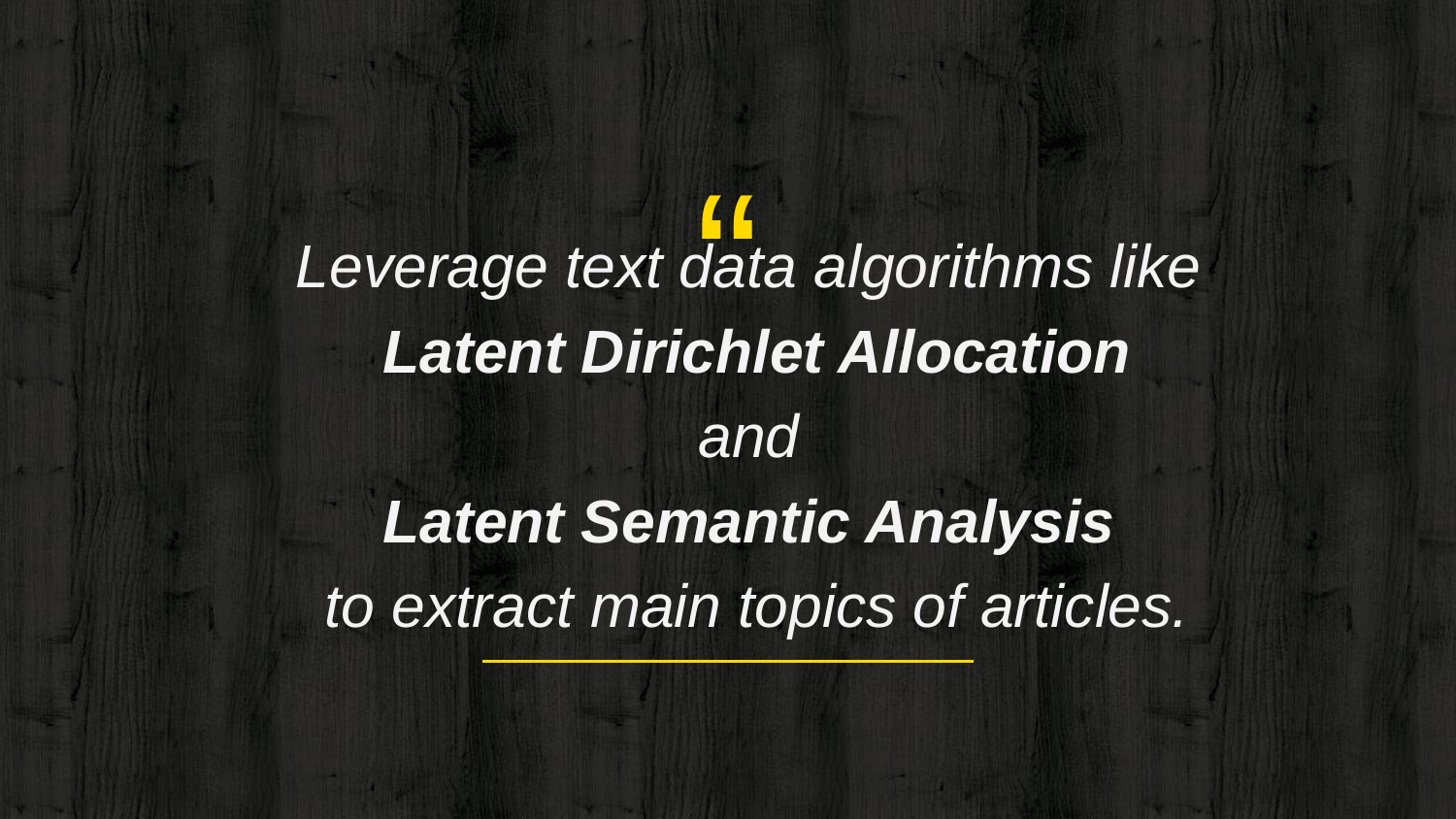

Leverage text data algorithms like
 Latent Dirichlet Allocation
and
Latent Semantic Analysis
to extract main topics of articles.